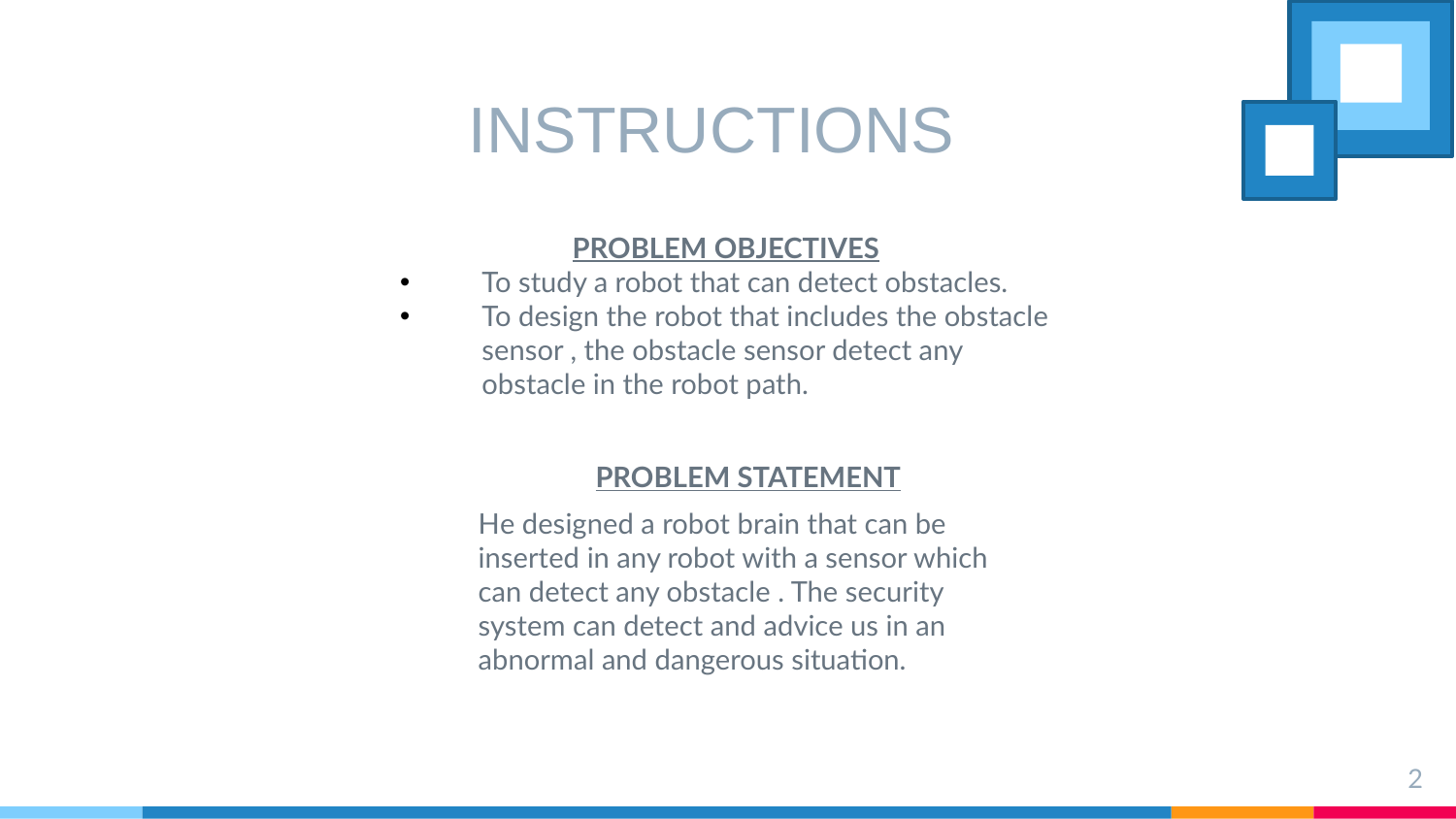

# INSTRUCTIONS

PROBLEM OBJECTIVES
To study a robot that can detect obstacles.
To design the robot that includes the obstacle sensor , the obstacle sensor detect any obstacle in the robot path.

PROBLEM STATEMENT
He designed a robot brain that can be inserted in any robot with a sensor which can detect any obstacle . The security system can detect and advice us in an abnormal and dangerous situation.

2